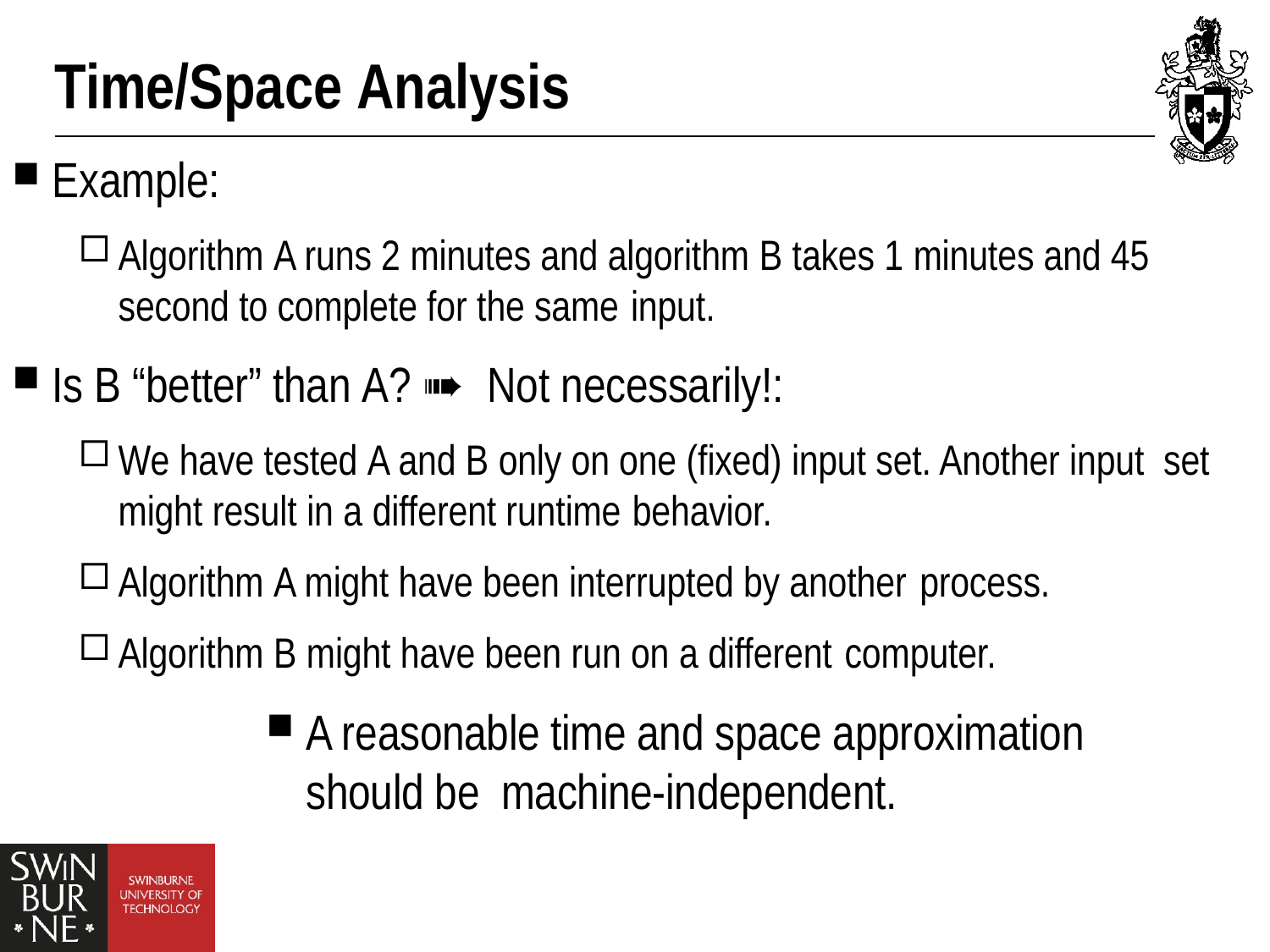

# Time/Space Analysis
Example:
Algorithm A runs 2 minutes and algorithm B takes 1 minutes and 45  second to complete for the same input.
Is B “better” than A? ➠ Not necessarily!:
We have tested A and B only on one (fixed) input set. Another input  set might result in a different runtime behavior.
Algorithm A might have been interrupted by another process.
Algorithm B might have been run on a different computer.
A reasonable time and space approximation should be  machine-independent.